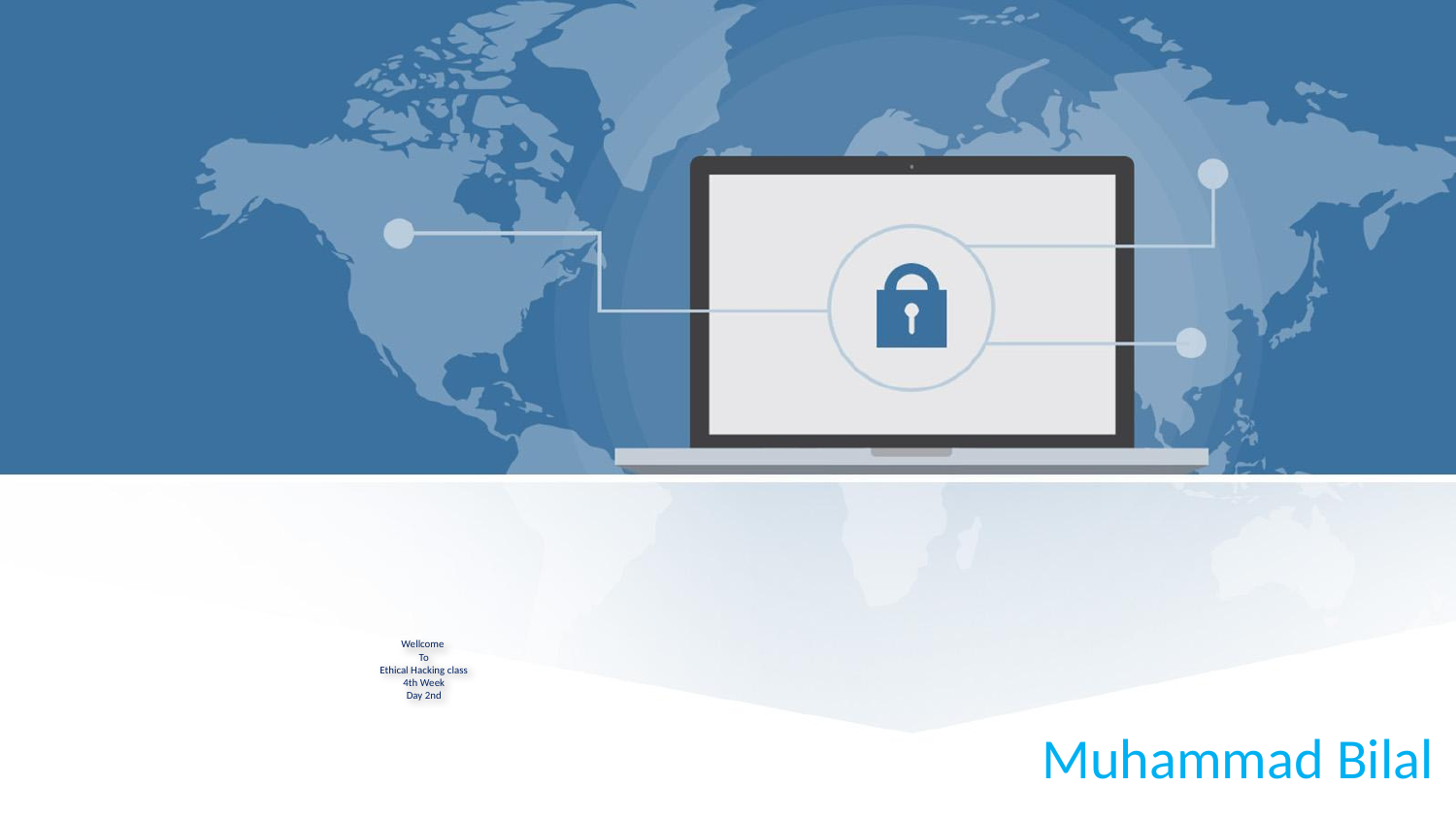

# Wellcome To Ethical Hacking class 4th Week Day 2nd
Muhammad Bilal